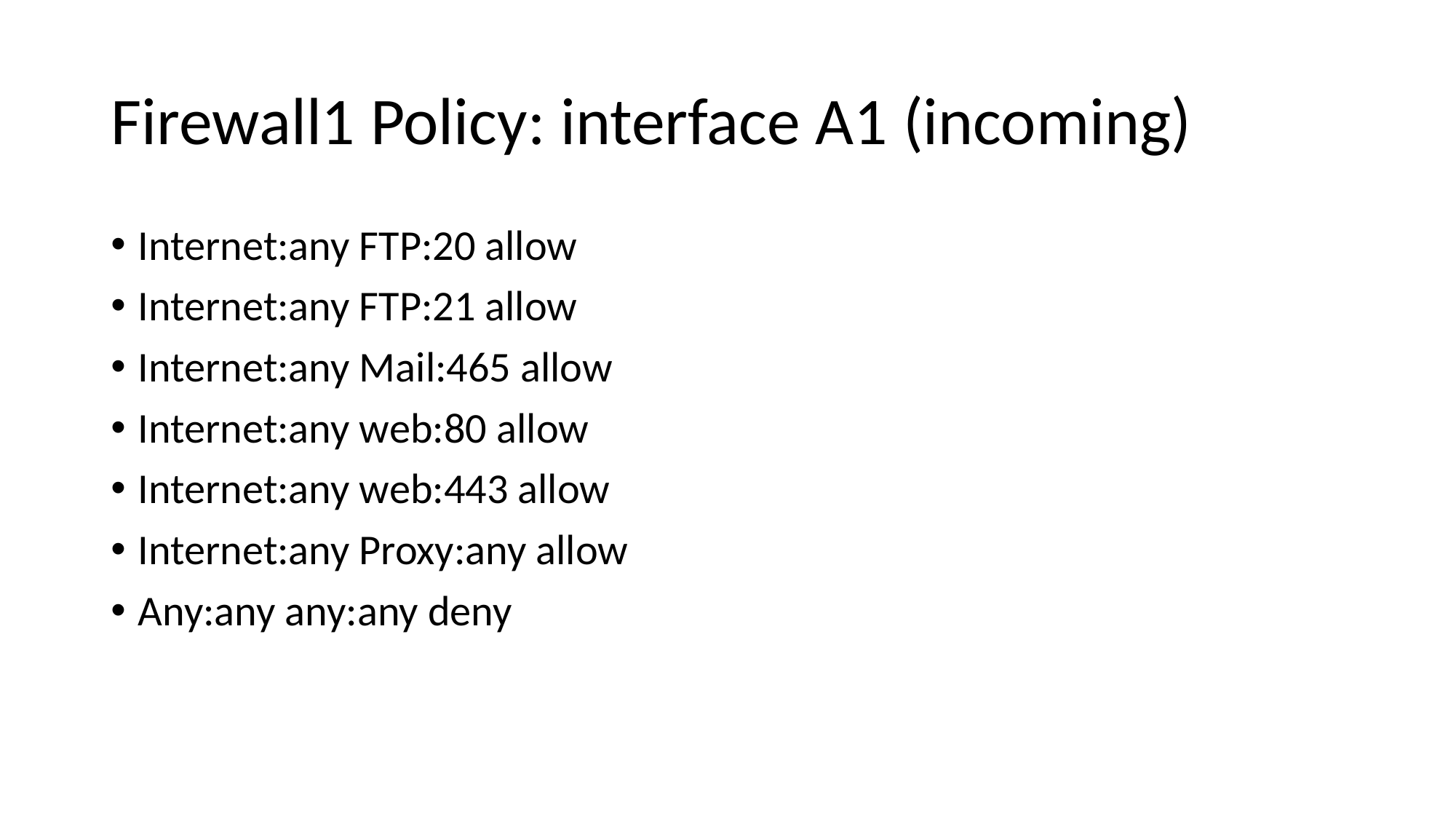

# Firewall1 Policy: interface A1 (incoming)
Internet:any FTP:20 allow
Internet:any FTP:21 allow
Internet:any Mail:465 allow
Internet:any web:80 allow
Internet:any web:443 allow
Internet:any Proxy:any allow
Any:any any:any deny